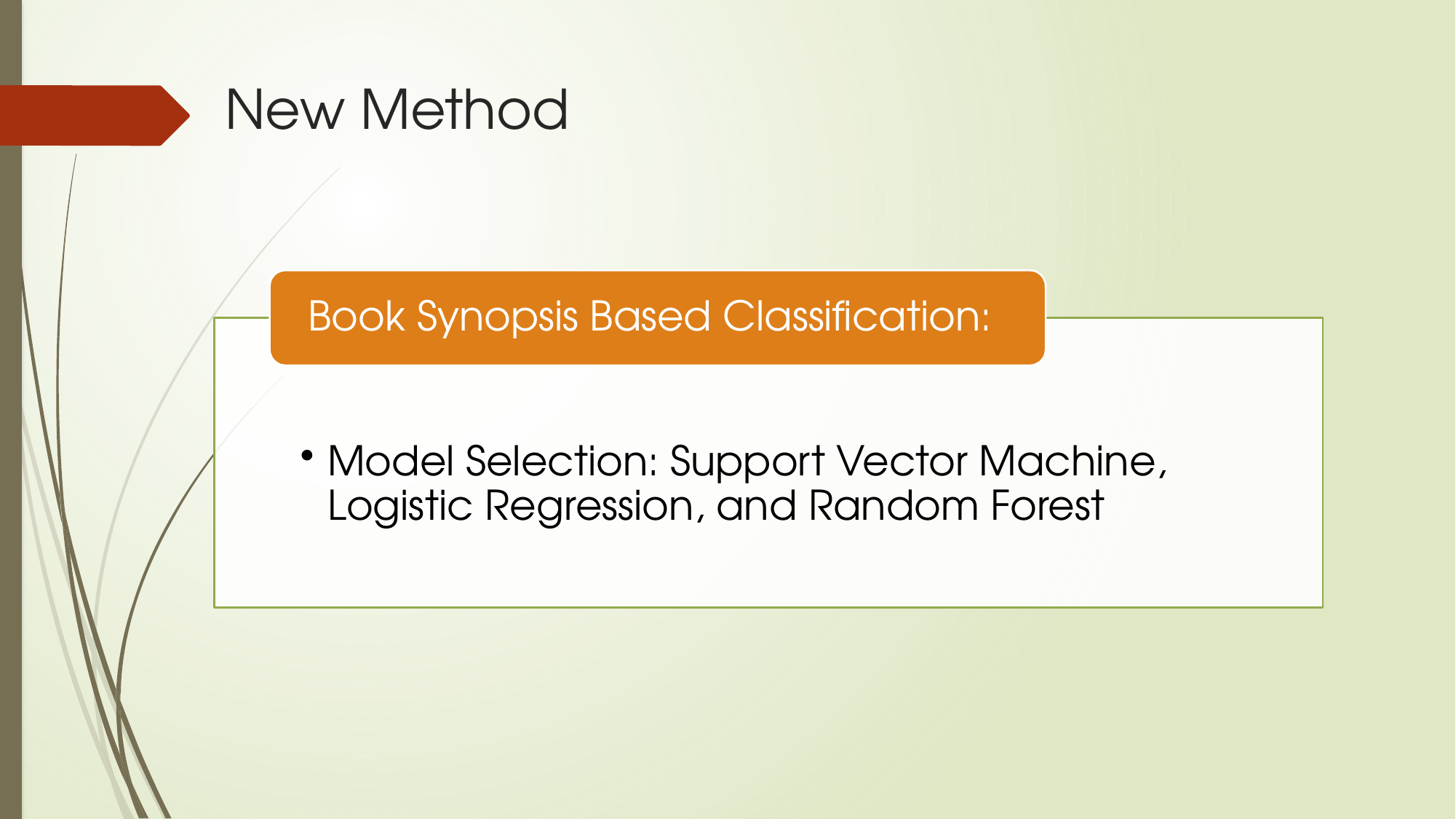

# New Method

Model Selection: Support Vector Machine, Logistic Regression, and Random Forest

Book Synopsis Based Classification: